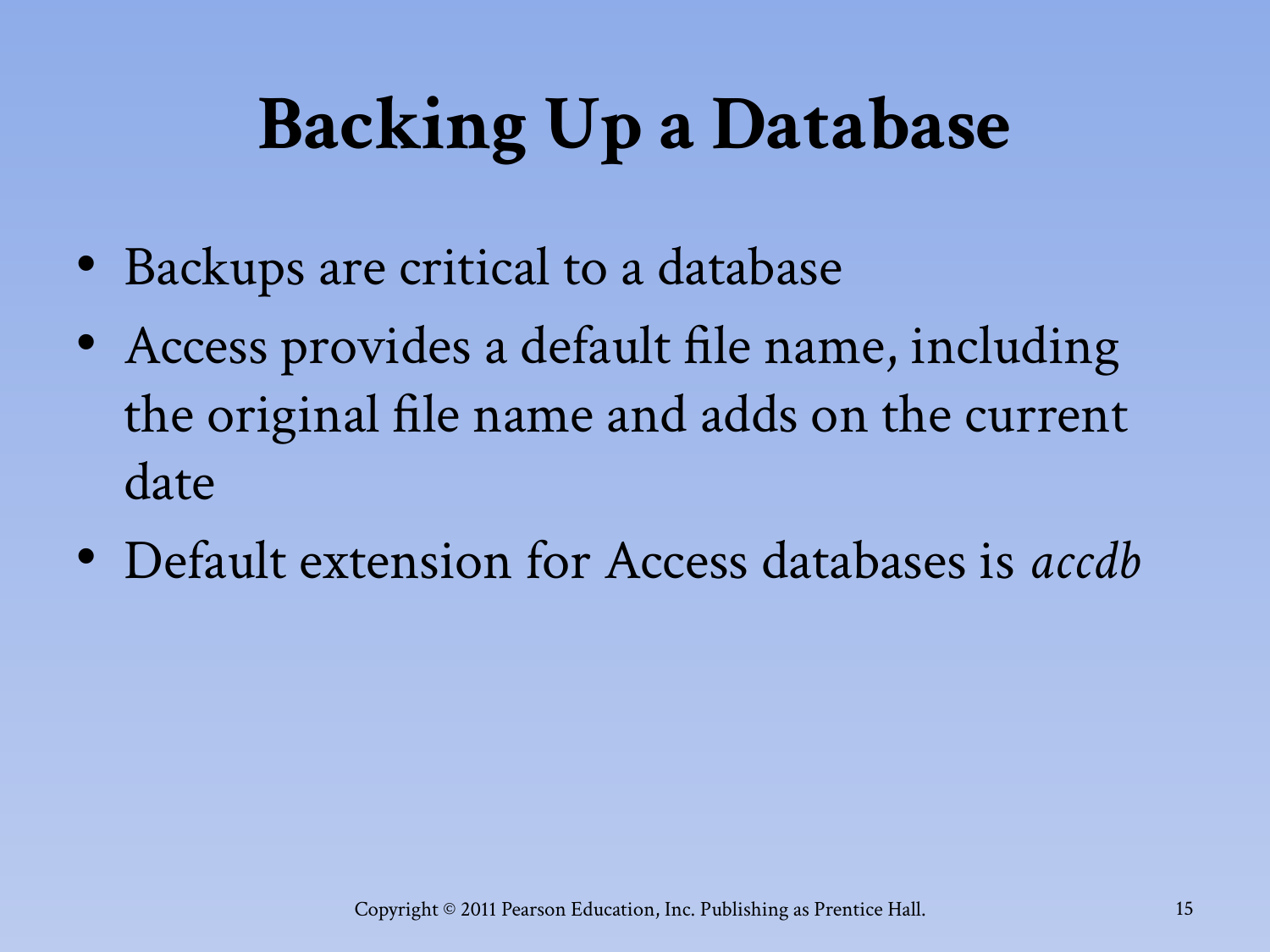

# Backing Up a Database
Backups are critical to a database
Access provides a default file name, including the original file name and adds on the current date
Default extension for Access databases is accdb

Copyright © 2011 Pearson Education, Inc. Publishing as Prentice Hall.

15